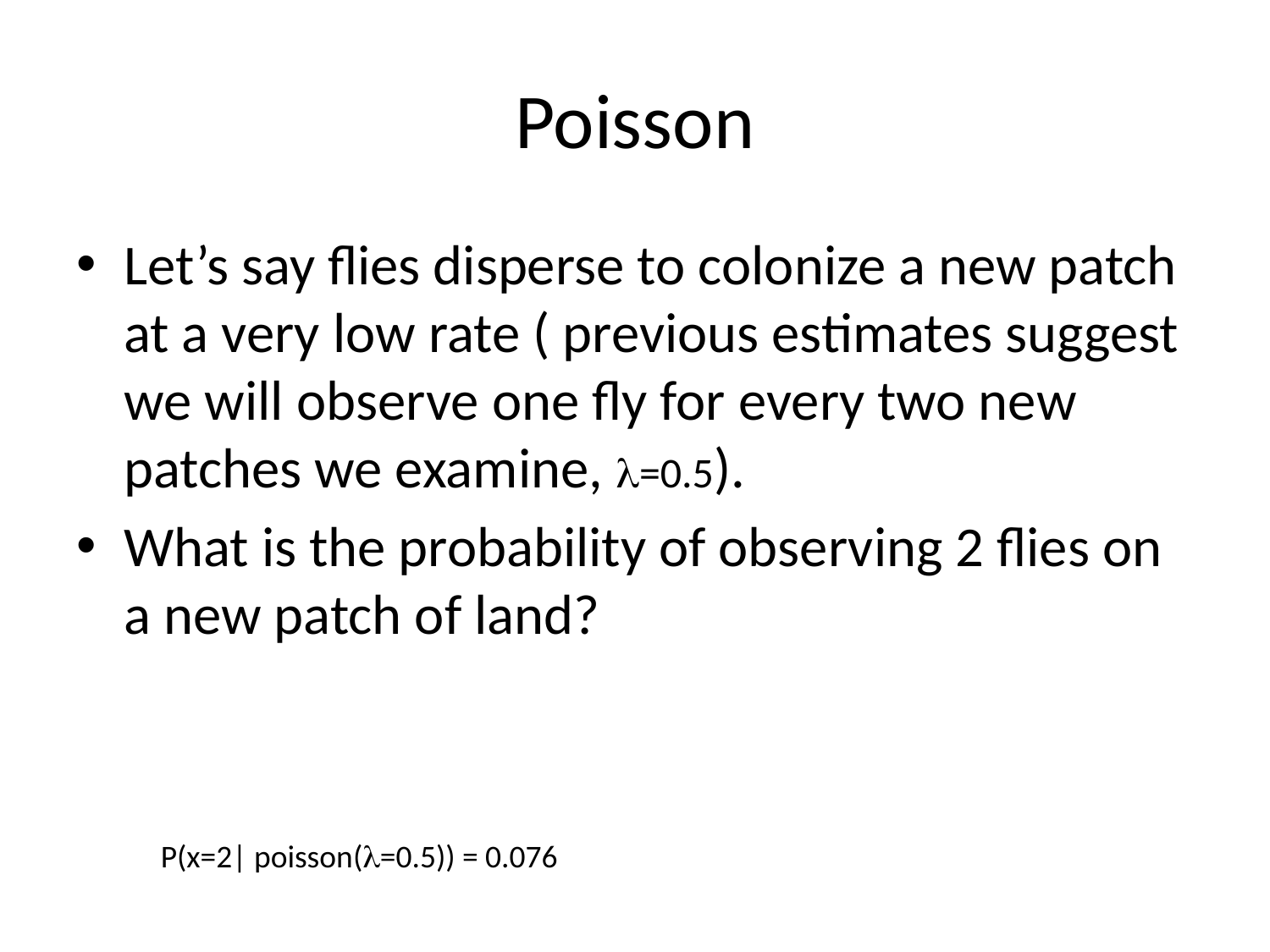

# Poisson
Let’s say flies disperse to colonize a new patch at a very low rate ( previous estimates suggest we will observe one fly for every two new patches we examine, λ=0.5).
What is the probability of observing 2 flies on a new patch of land?
P(x=2| poisson(λ=0.5)) = 0.076